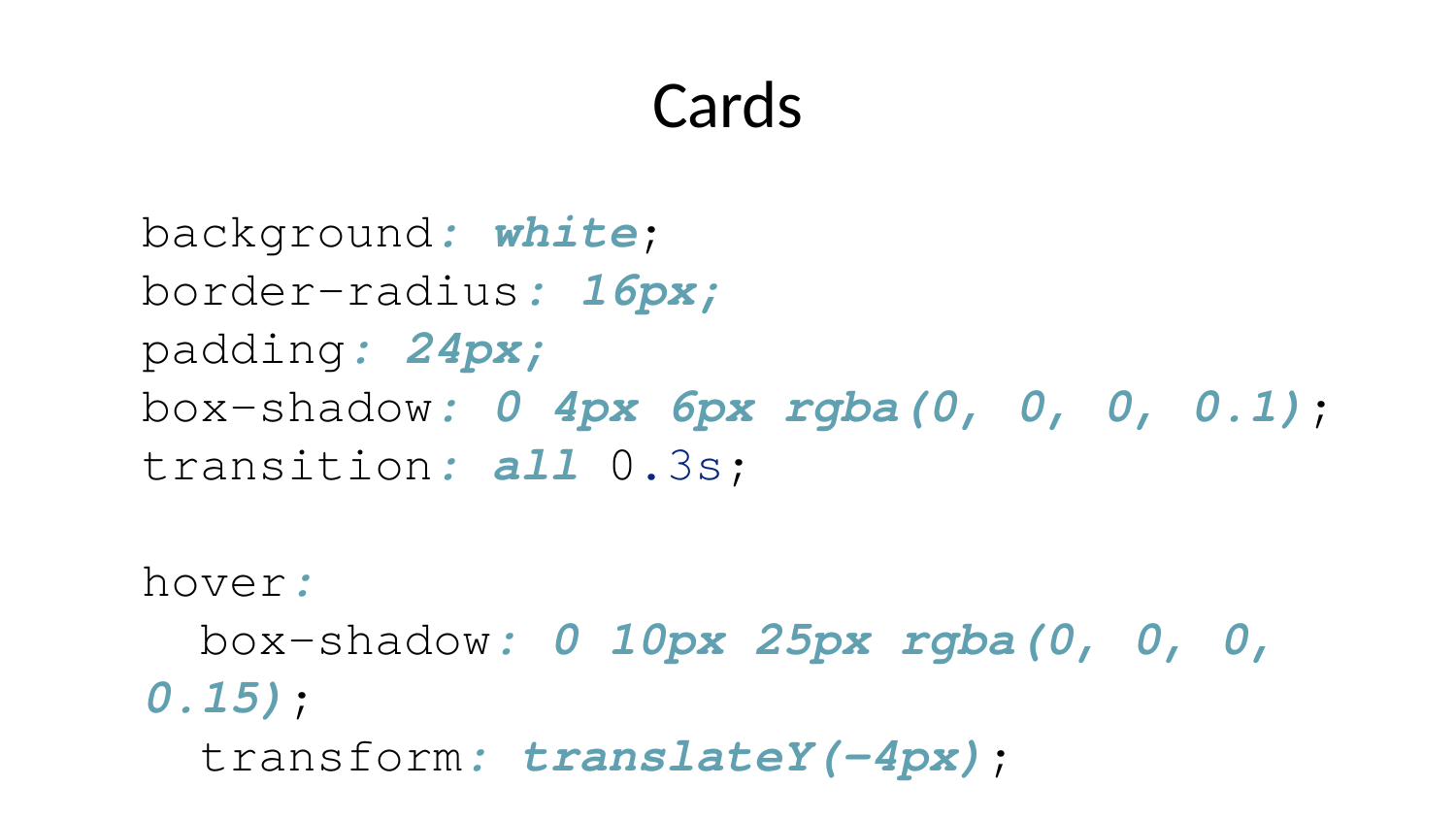

# Cards
background: white;
border-radius: 16px;
padding: 24px;
box-shadow: 0 4px 6px rgba(0, 0, 0, 0.1);
transition: all 0.3s;
hover:
  box-shadow: 0 10px 25px rgba(0, 0, 0, 0.15);
  transform: translateY(-4px);